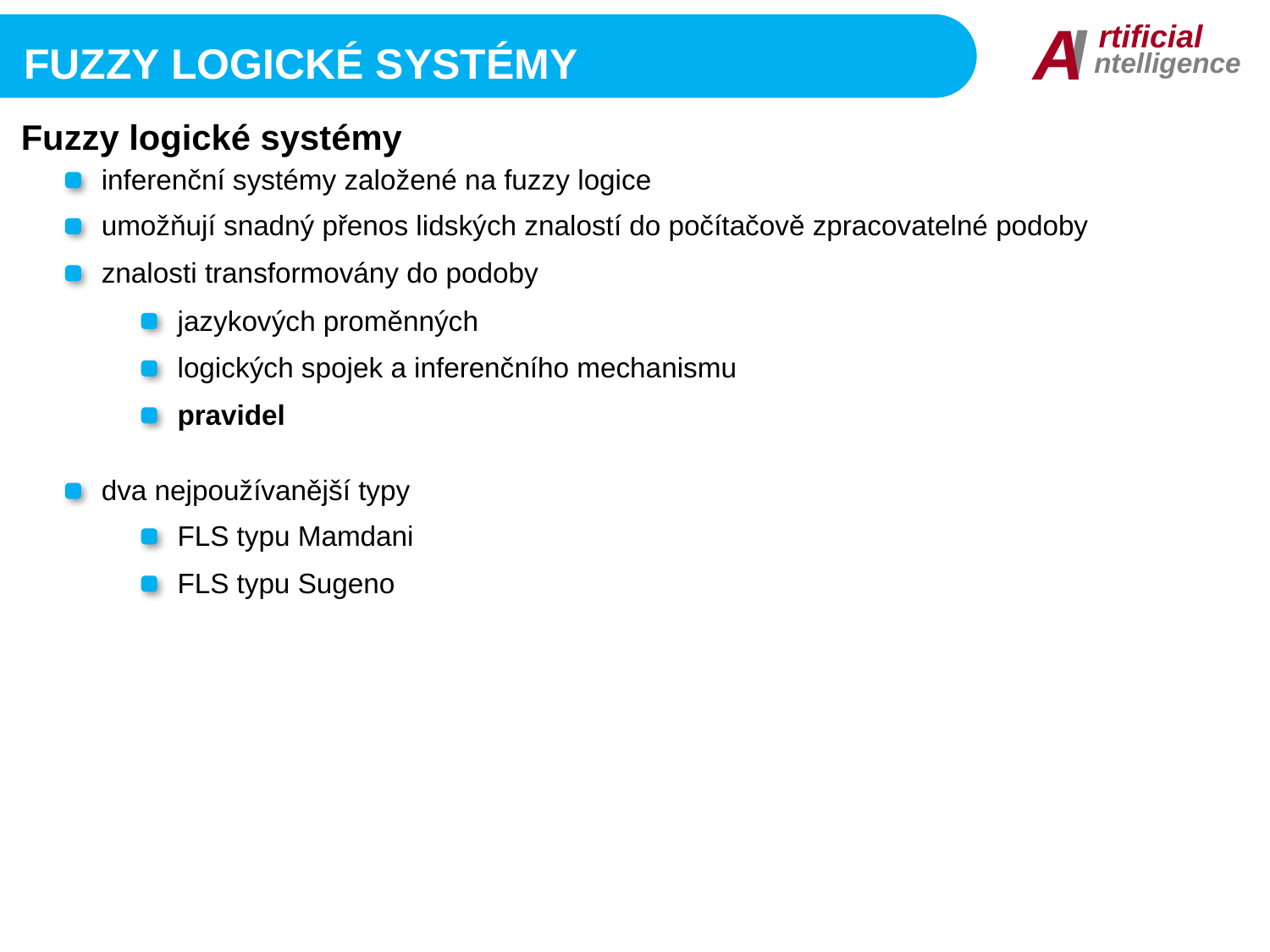

I
A
rtificial
ntelligence

Fuzzy logické systémy
Fuzzy logické systémy
inferenční systémy založené na fuzzy logice

umožňují snadný přenos lidských znalostí do počítačově zpracovatelné podoby

znalosti transformovány do podoby

jazykových proměnných

logických spojek a inferenčního mechanismu

pravidel

dva nejpoužívanější typy

FLS typu Mamdani

FLS typu Sugeno